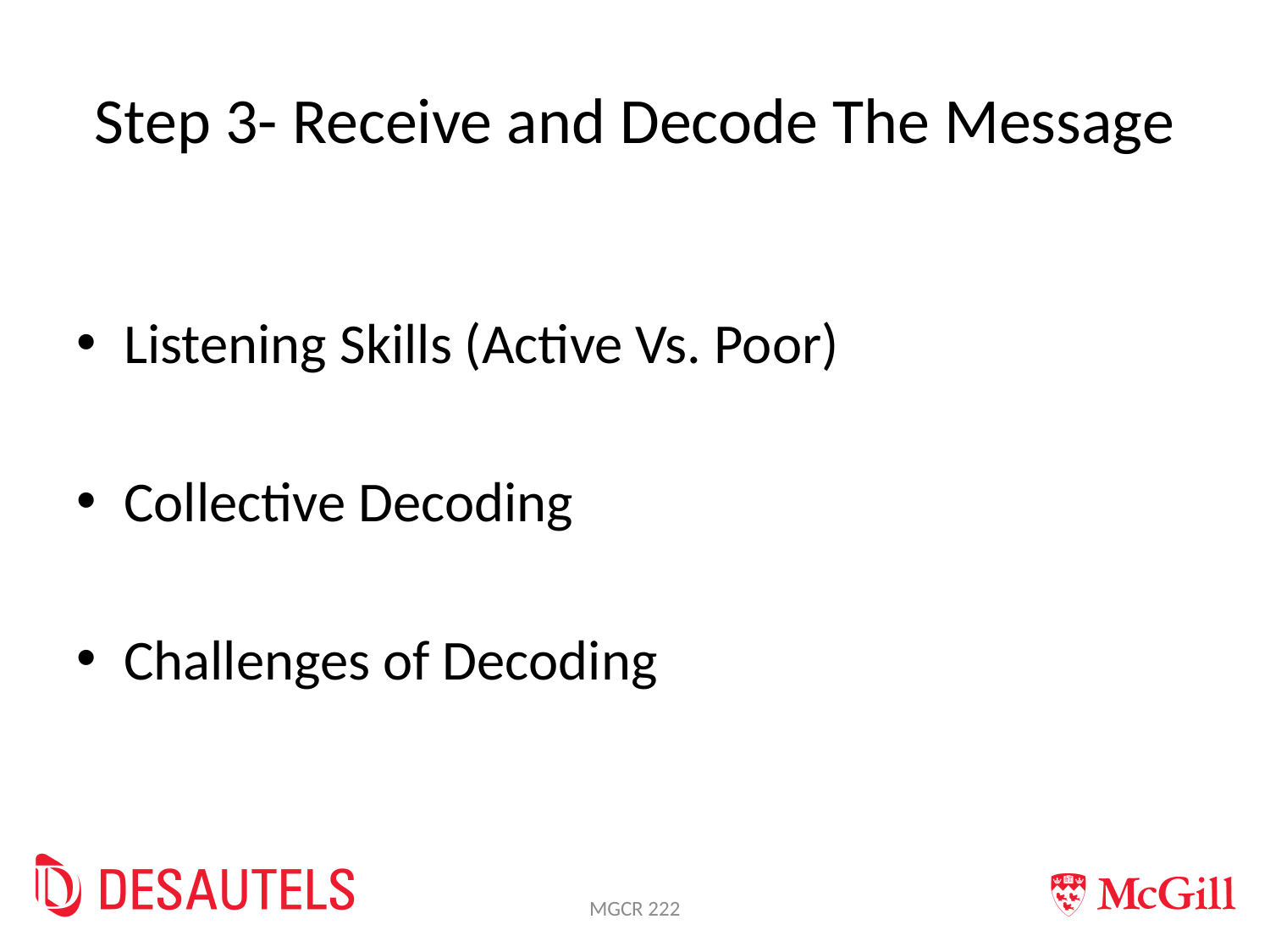

# Step 3- Receive and Decode The Message

Listening Skills (Active Vs. Poor)

Collective Decoding

Challenges of Decoding
MGCR 222